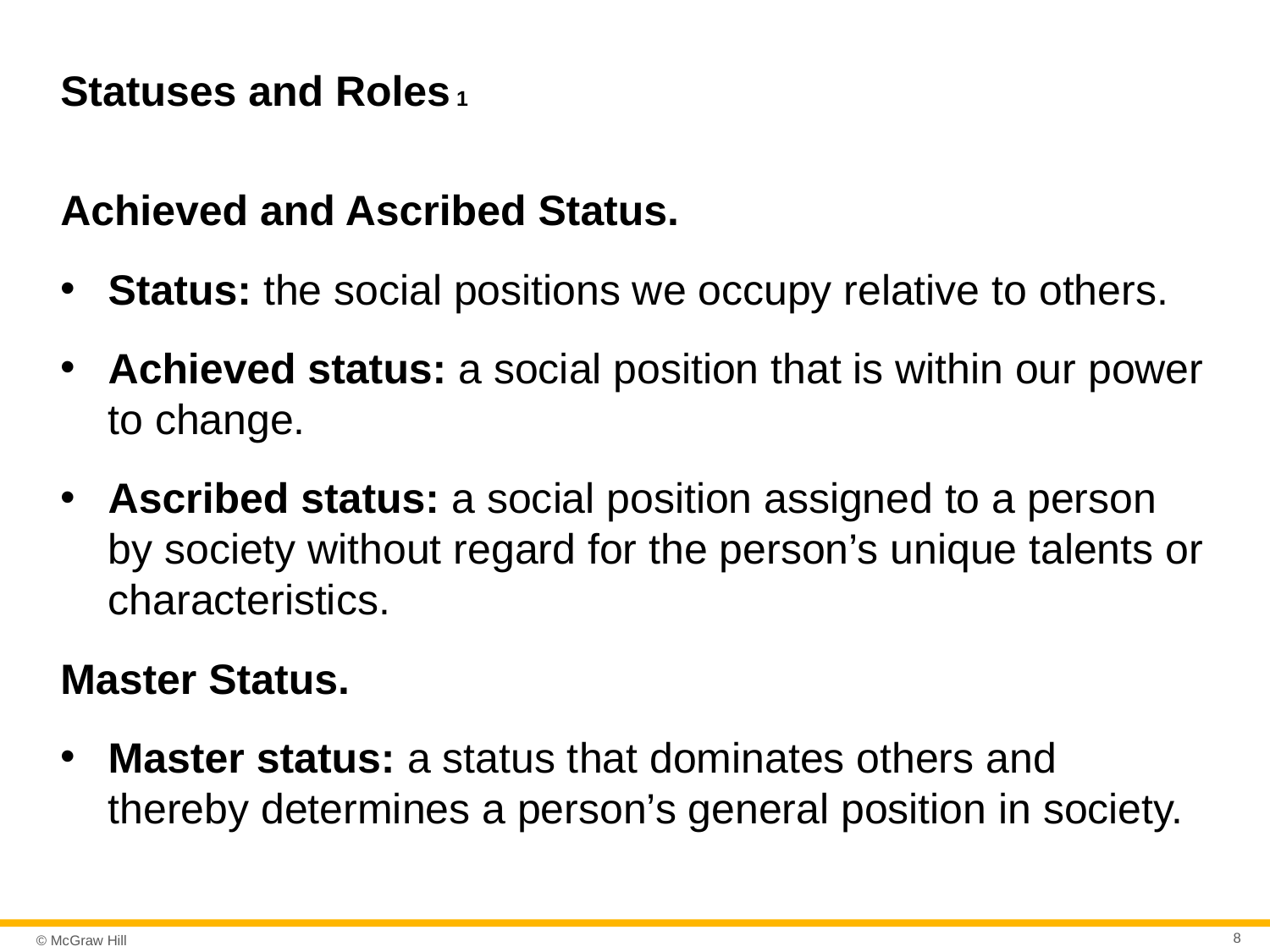

# Statuses and Roles 1
Achieved and Ascribed Status.
Status: the social positions we occupy relative to others.
Achieved status: a social position that is within our power to change.
Ascribed status: a social position assigned to a person by society without regard for the person’s unique talents or characteristics.
Master Status.
Master status: a status that dominates others and thereby determines a person’s general position in society.